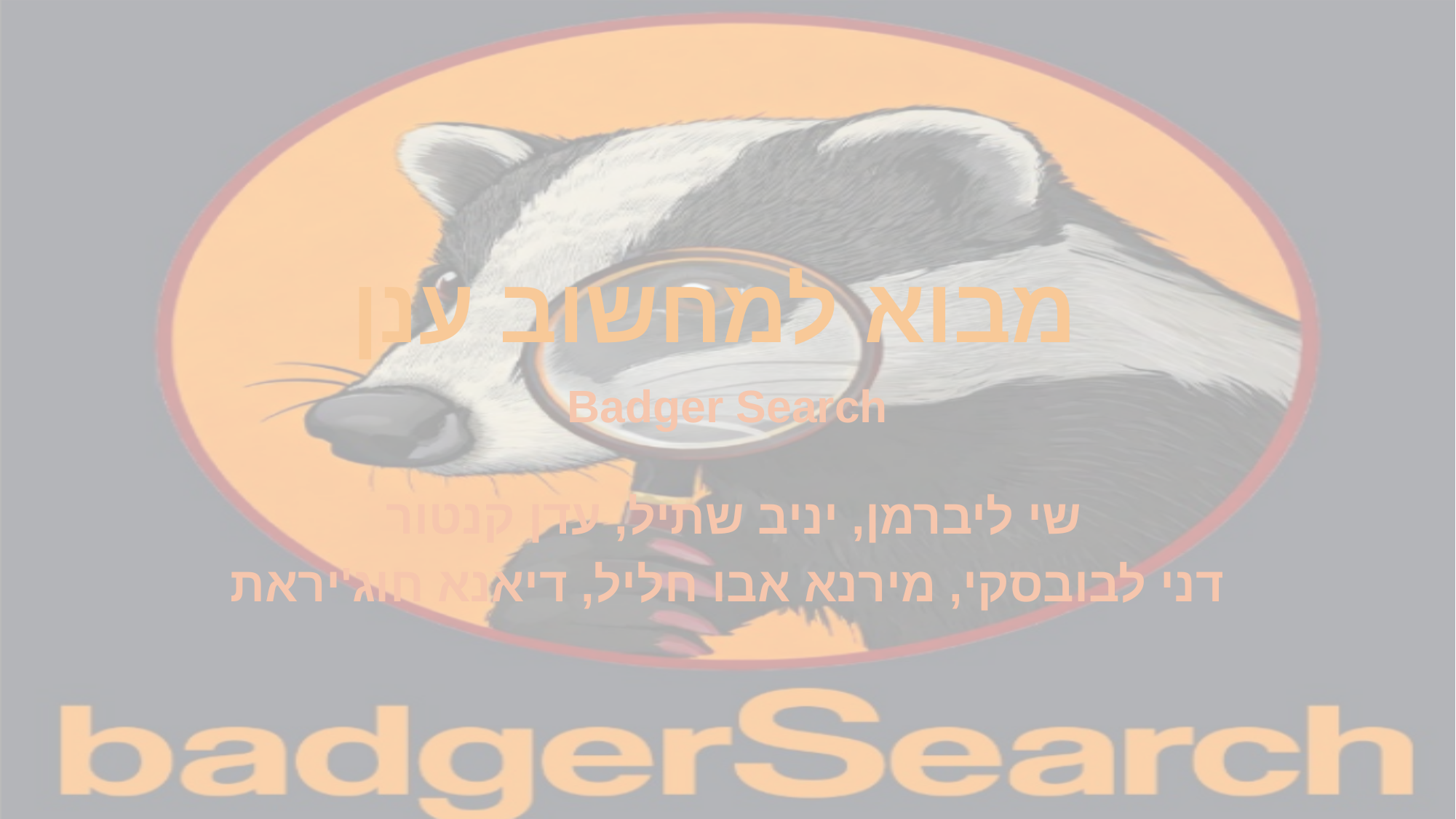

# מבוא למחשוב ענן
Badger Search

שי ליברמן, יניב שתיל, עדן קנטור
דני לבובסקי, מירנא אבו חליל, דיאנא חוג'יראת